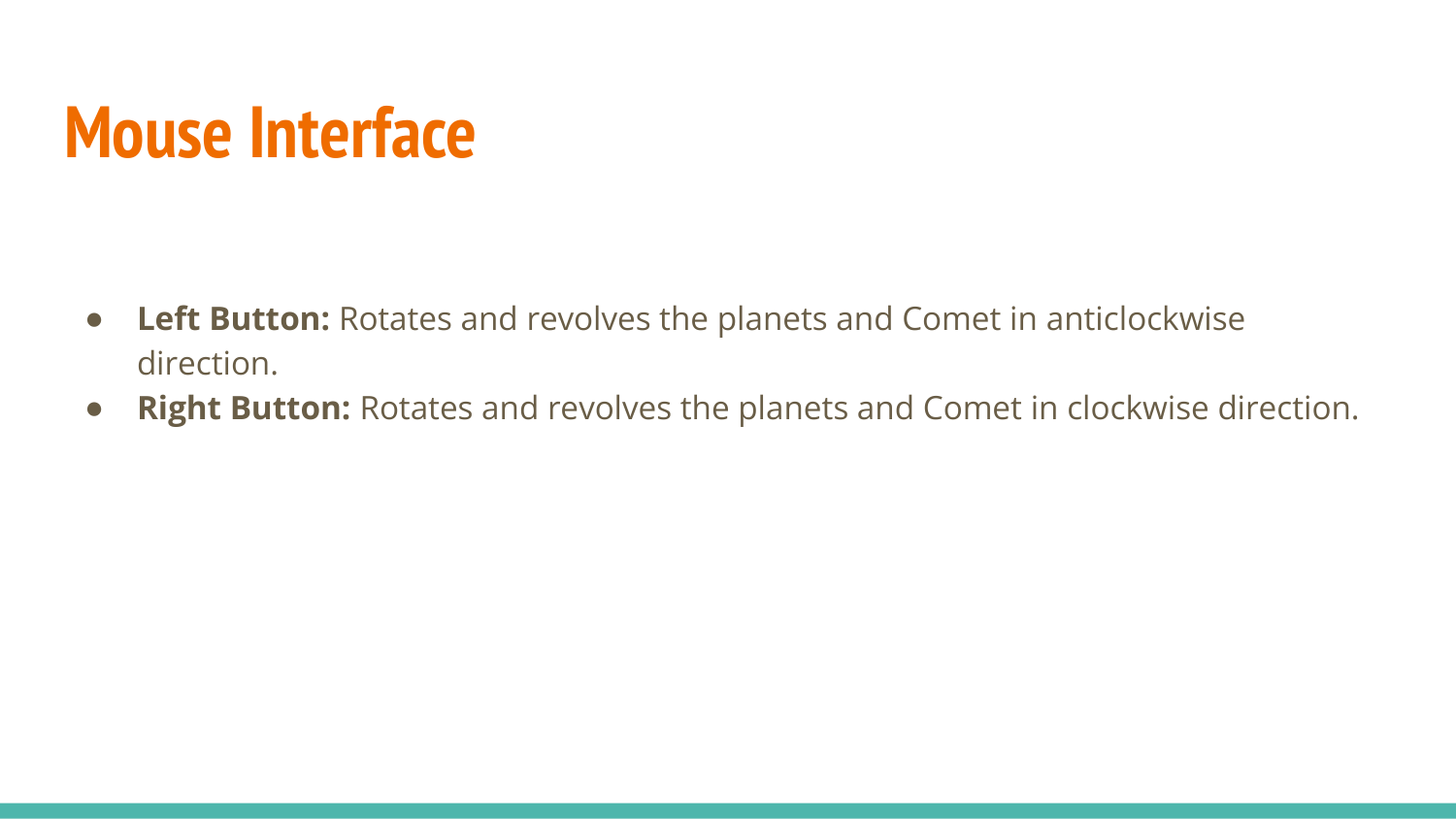

# Mouse Interface

Left Button: Rotates and revolves the planets and Comet in anticlockwise direction.
Right Button: Rotates and revolves the planets and Comet in clockwise direction.